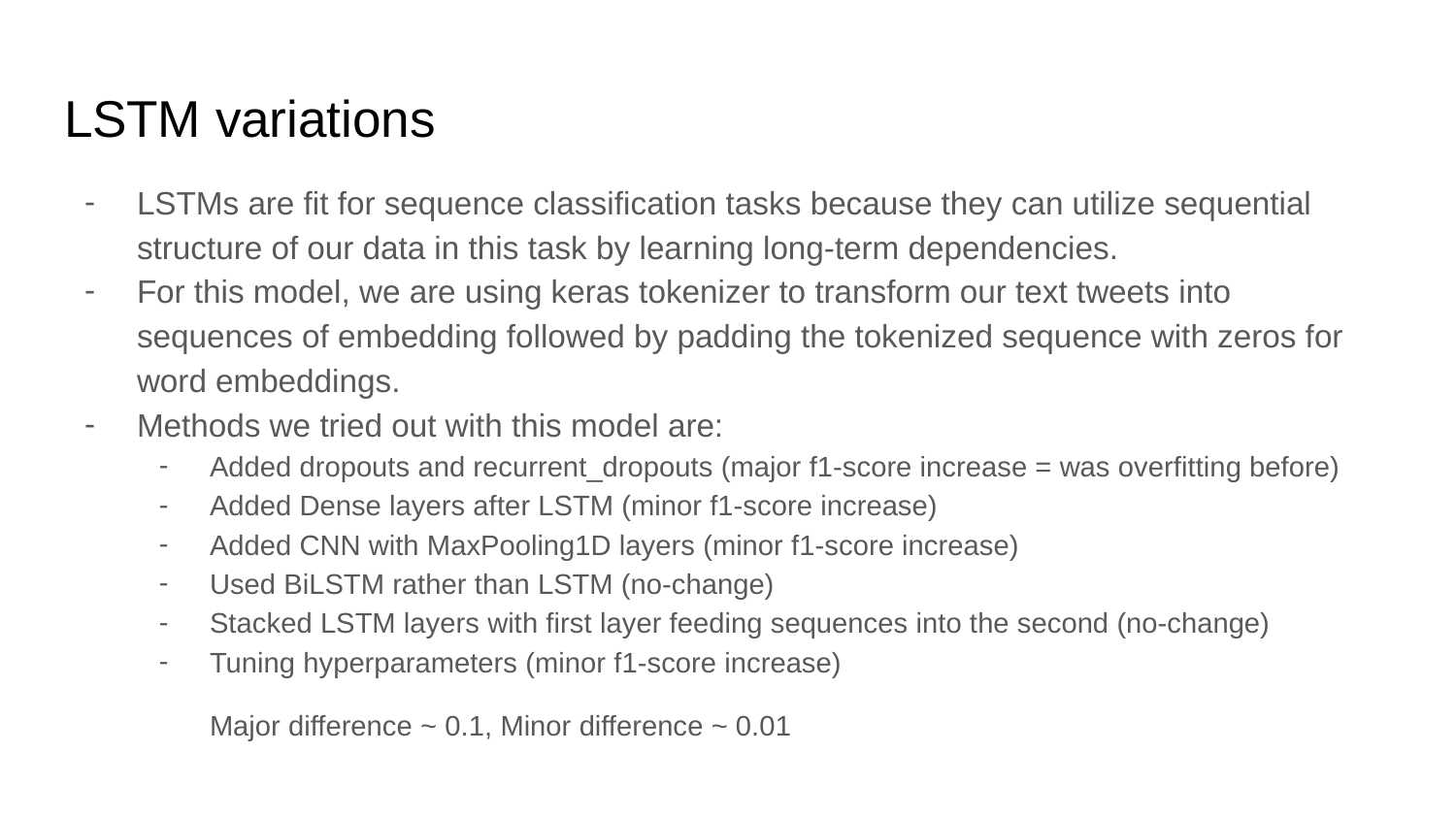

# LSTM variations
LSTMs are fit for sequence classification tasks because they can utilize sequential structure of our data in this task by learning long-term dependencies.
For this model, we are using keras tokenizer to transform our text tweets into sequences of embedding followed by padding the tokenized sequence with zeros for word embeddings.
Methods we tried out with this model are:
Added dropouts and recurrent_dropouts (major f1-score increase = was overfitting before)
Added Dense layers after LSTM (minor f1-score increase)
Added CNN with MaxPooling1D layers (minor f1-score increase)
Used BiLSTM rather than LSTM (no-change)
Stacked LSTM layers with first layer feeding sequences into the second (no-change)
Tuning hyperparameters (minor f1-score increase)
Major difference ~ 0.1, Minor difference ~ 0.01